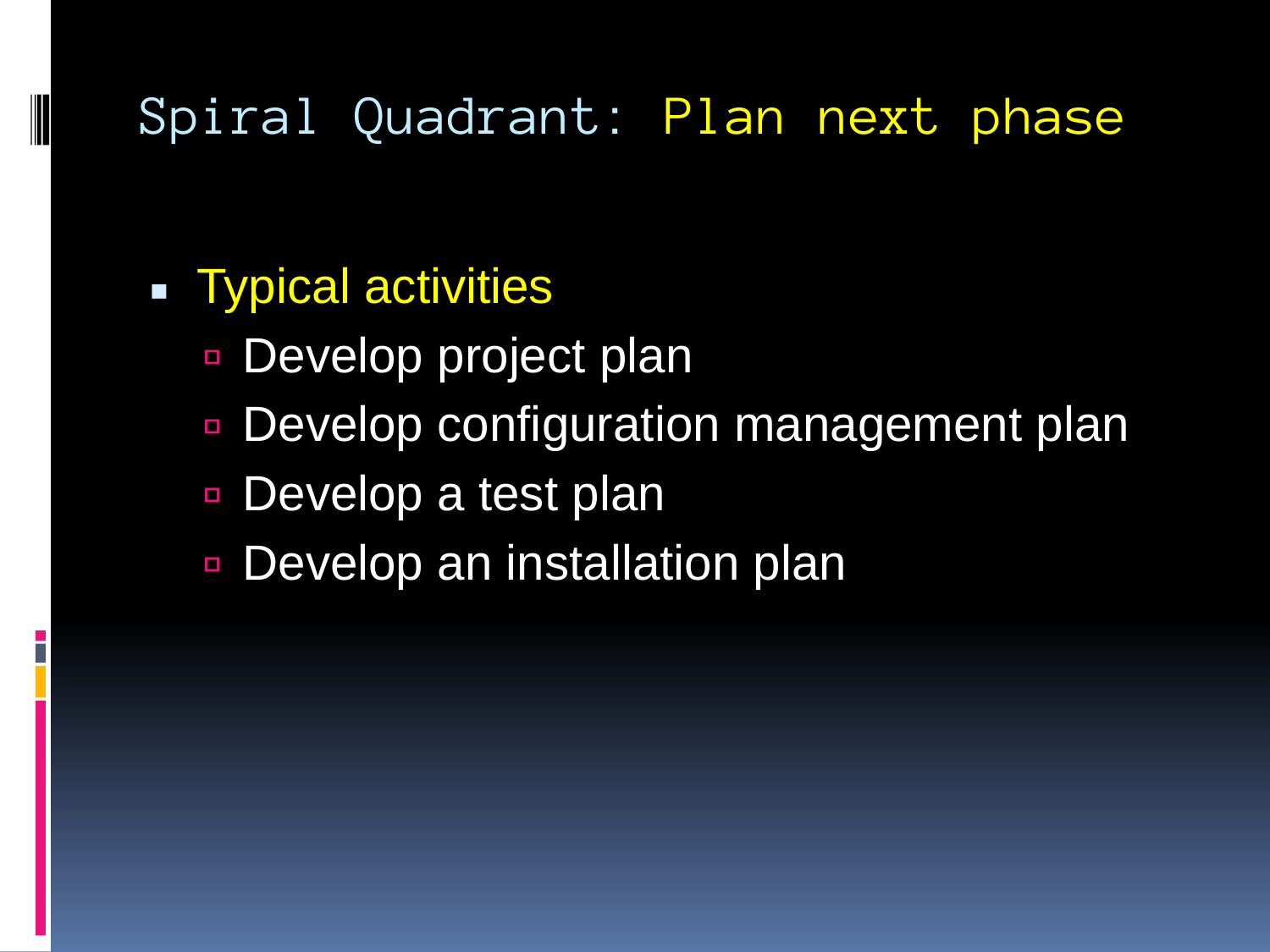

# Spiral Quadrant: Plan next phase
Typical activities
Develop project plan
Develop configuration management plan
Develop a test plan
Develop an installation plan